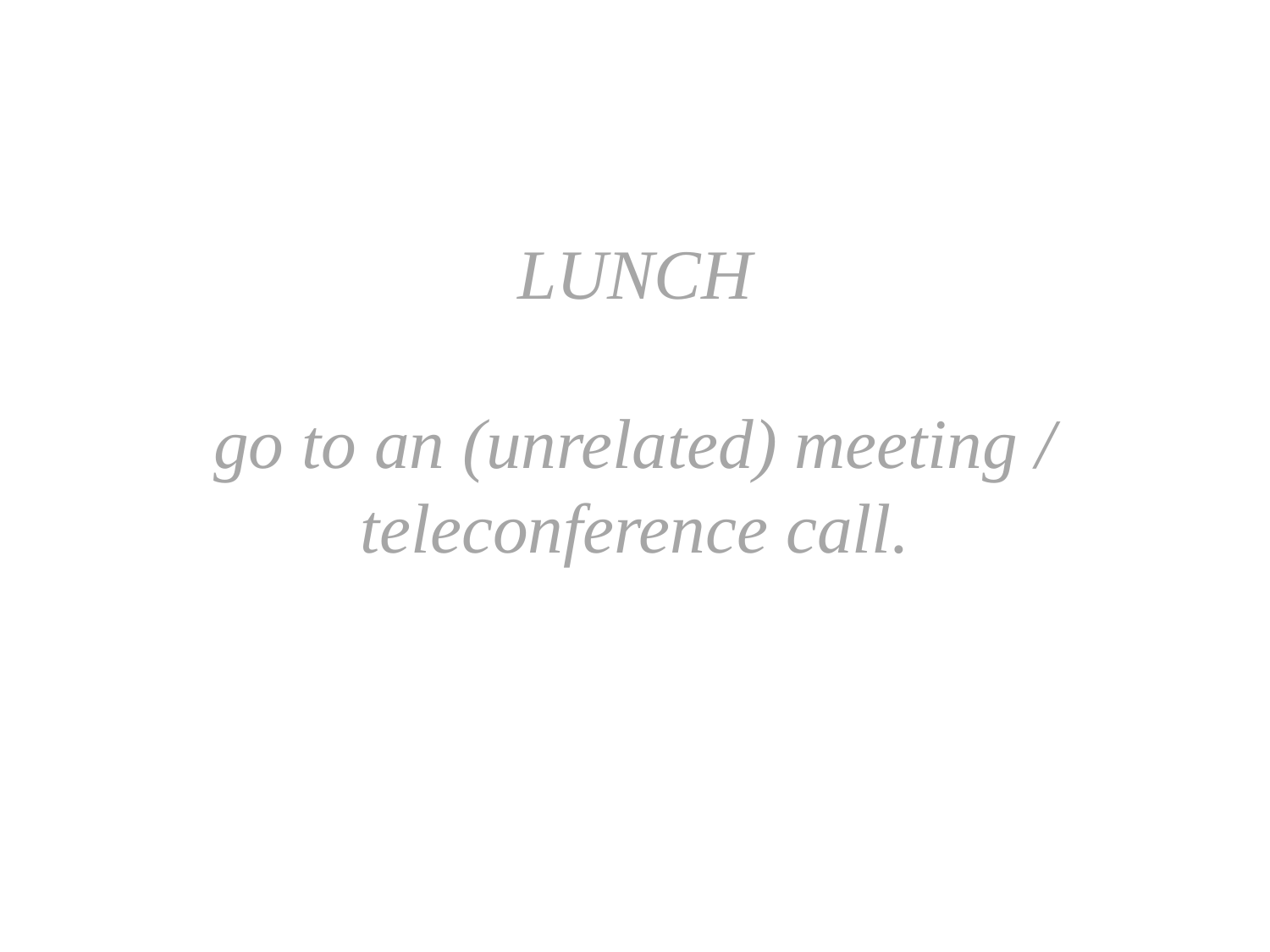

LUNCH

go to an (unrelated) meeting / teleconference call.